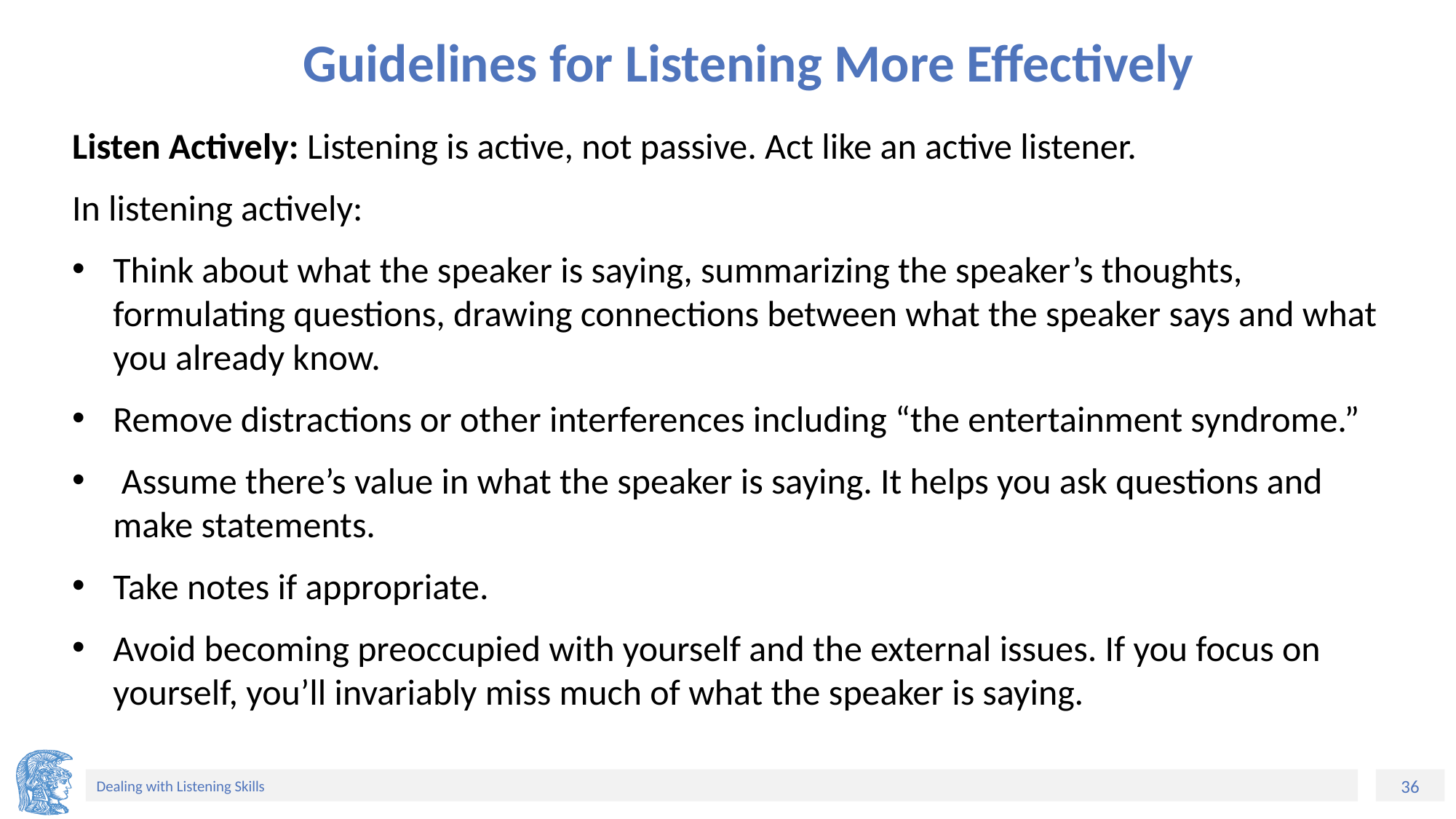

# Guidelines for Listening More Effectively
Listen Actively: Listening is active, not passive. Act like an active listener.
In listening actively:
Think about what the speaker is saying, summarizing the speaker’s thoughts, formulating questions, drawing connections between what the speaker says and what you already know.
Remove distractions or other interferences including “the entertainment syndrome.”
 Assume there’s value in what the speaker is saying. It helps you ask questions and make statements.
Take notes if appropriate.
Avoid becoming preoccupied with yourself and the external issues. If you focus on yourself, you’ll invariably miss much of what the speaker is saying.